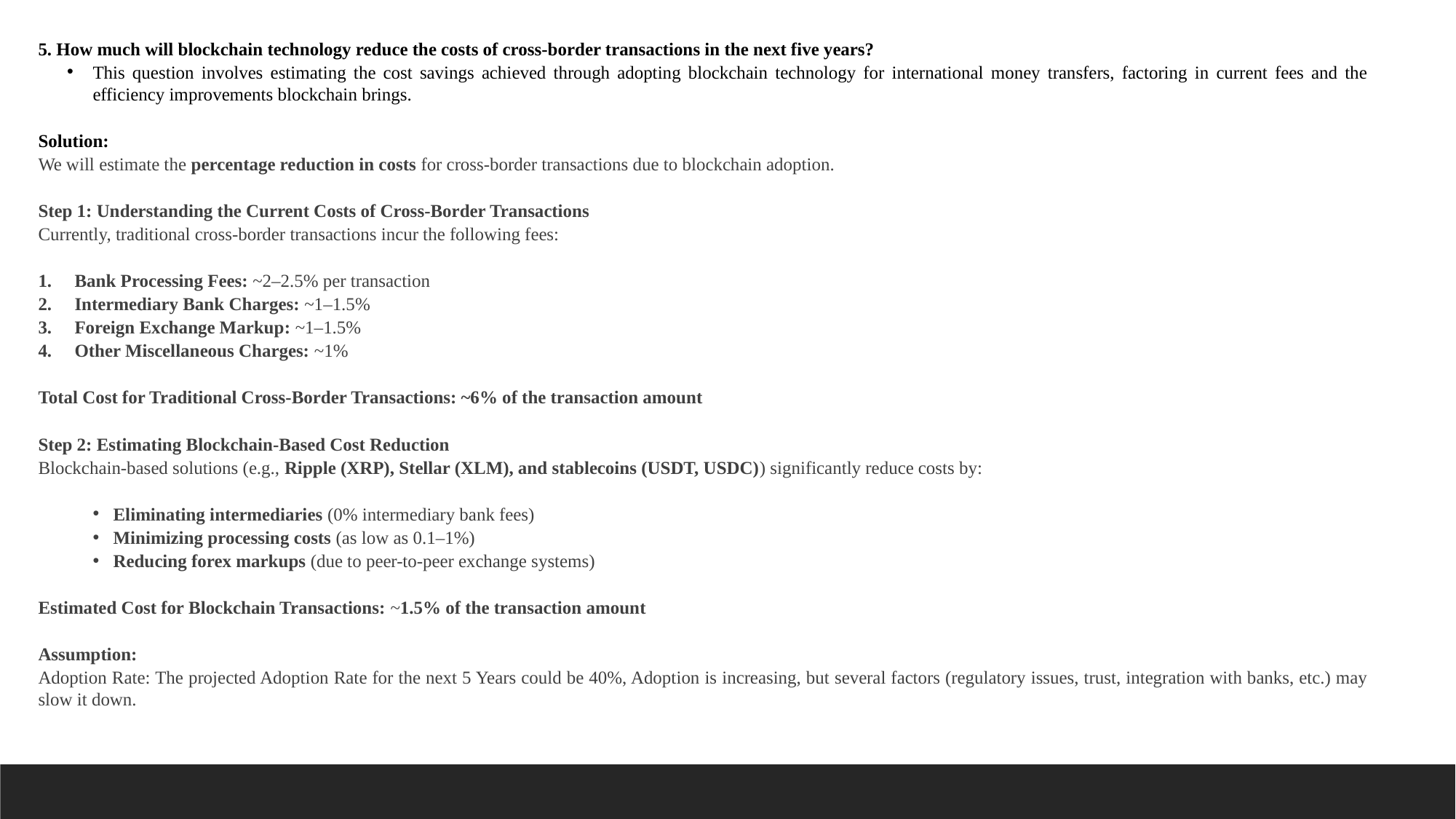

5. How much will blockchain technology reduce the costs of cross-border transactions in the next five years?
This question involves estimating the cost savings achieved through adopting blockchain technology for international money transfers, factoring in current fees and the efficiency improvements blockchain brings.

Solution:
We will estimate the percentage reduction in costs for cross-border transactions due to blockchain adoption.

Step 1: Understanding the Current Costs of Cross-Border Transactions
Currently, traditional cross-border transactions incur the following fees:

  Bank Processing Fees: ~2–2.5% per transaction
  Intermediary Bank Charges: ~1–1.5%
  Foreign Exchange Markup: ~1–1.5%
  Other Miscellaneous Charges: ~1%

Total Cost for Traditional Cross-Border Transactions: ~6% of the transaction amount

Step 2: Estimating Blockchain-Based Cost Reduction
Blockchain-based solutions (e.g., Ripple (XRP), Stellar (XLM), and stablecoins (USDT, USDC)) significantly reduce costs by:

Eliminating intermediaries (0% intermediary bank fees)
Minimizing processing costs (as low as 0.1–1%)
Reducing forex markups (due to peer-to-peer exchange systems)

Estimated Cost for Blockchain Transactions: ~1.5% of the transaction amount

Assumption:
Adoption Rate: The projected Adoption Rate for the next 5 Years could be 40%, Adoption is increasing, but several factors (regulatory issues, trust, integration with banks, etc.) may slow it down.